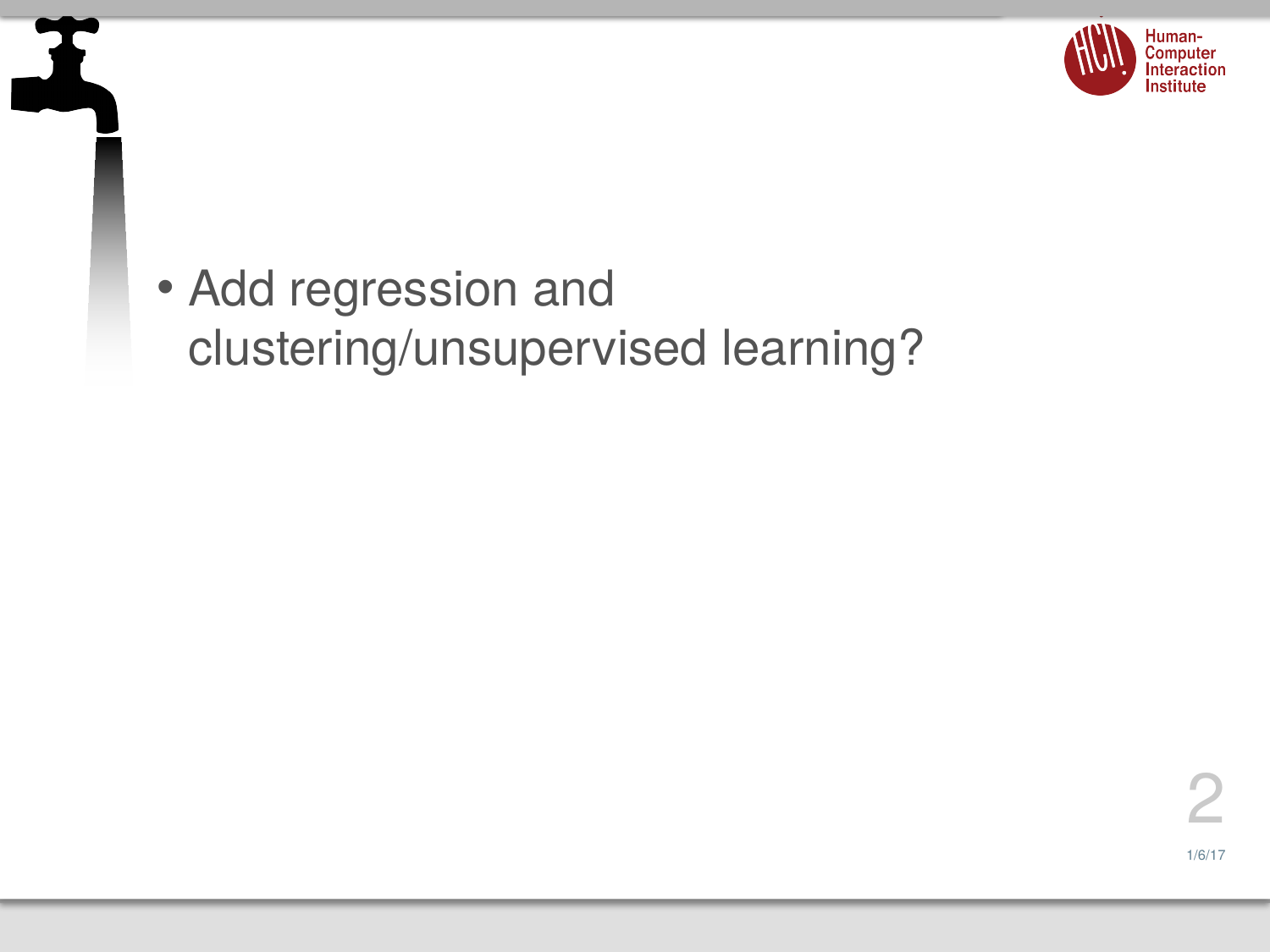

#
Add regression and clustering/unsupervised learning?
2
1/6/17